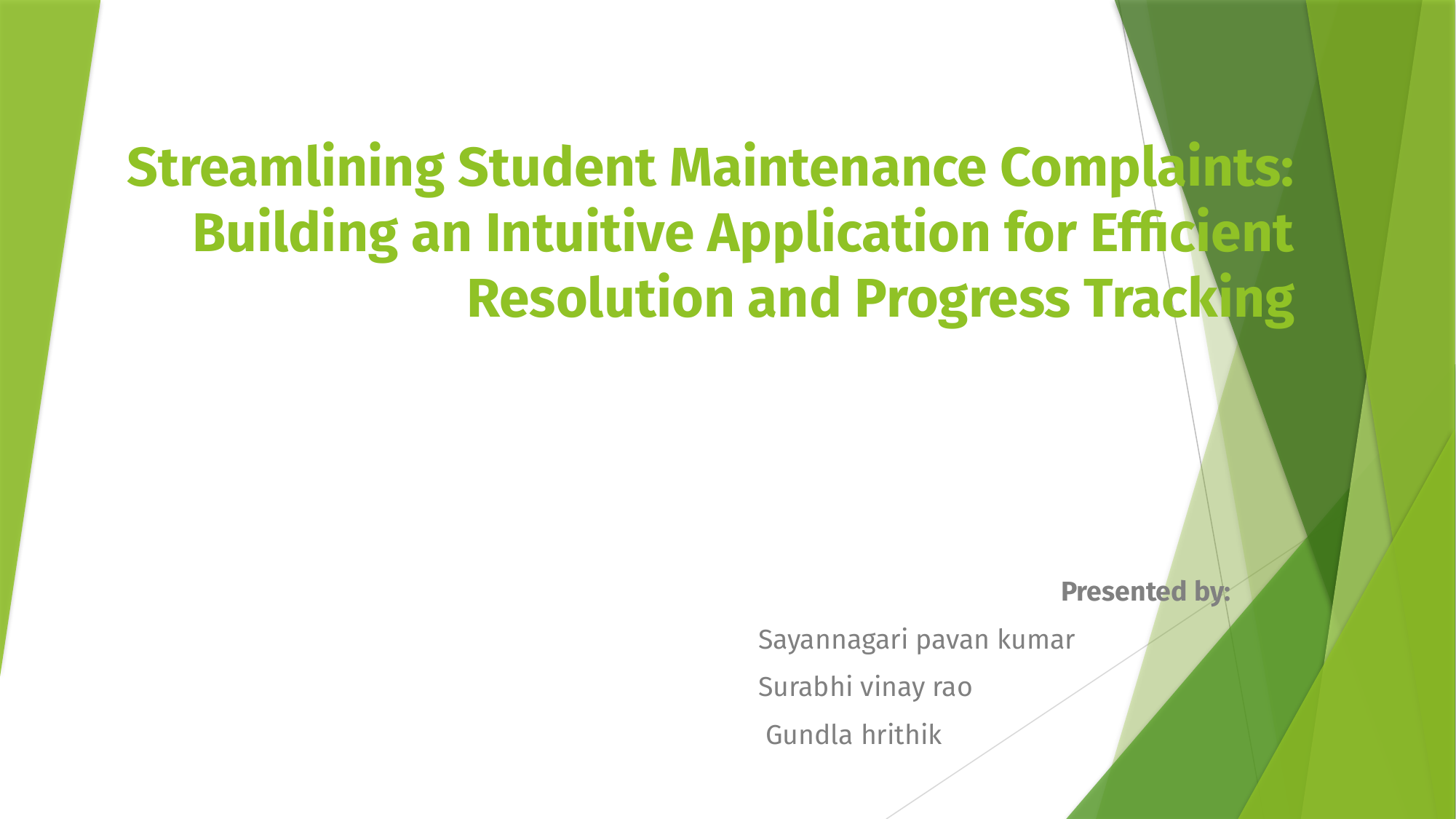

# Streamlining Student Maintenance Complaints: Building an Intuitive Application for Efficient Resolution and Progress Tracking
                                                         Presented by:
                                                                                  Sayannagari pavan kumar
                                                                                  Surabhi vinay rao
                                                                                   Gundla hrithik